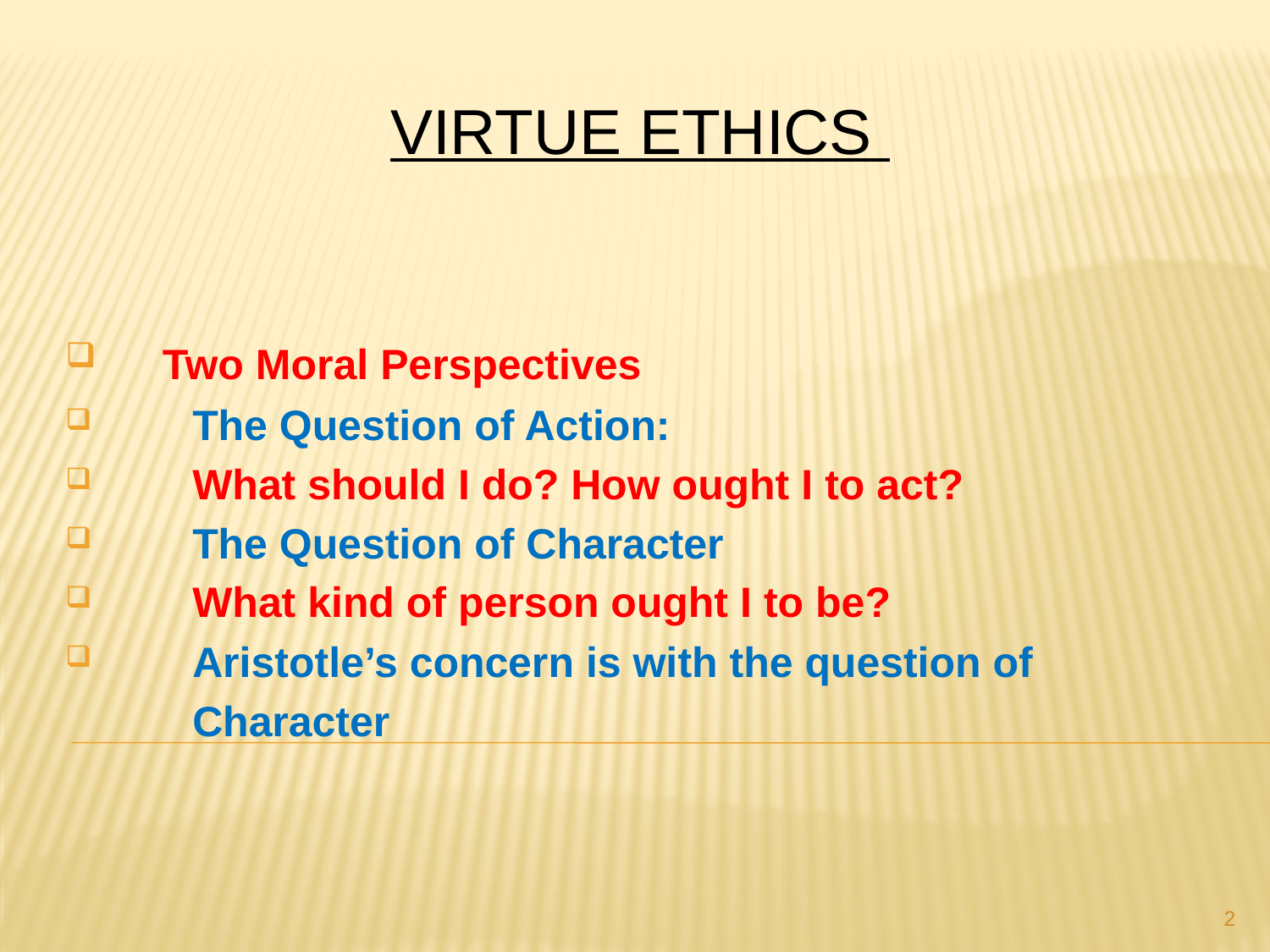

# VIRTUE ETHICS
    Two Moral Perspectives
	The Question of Action:
	What should I do? How ought I to act?
	The Question of Character
	What kind of person ought I to be?
	Aristotle’s concern is with the question of
	Character
2